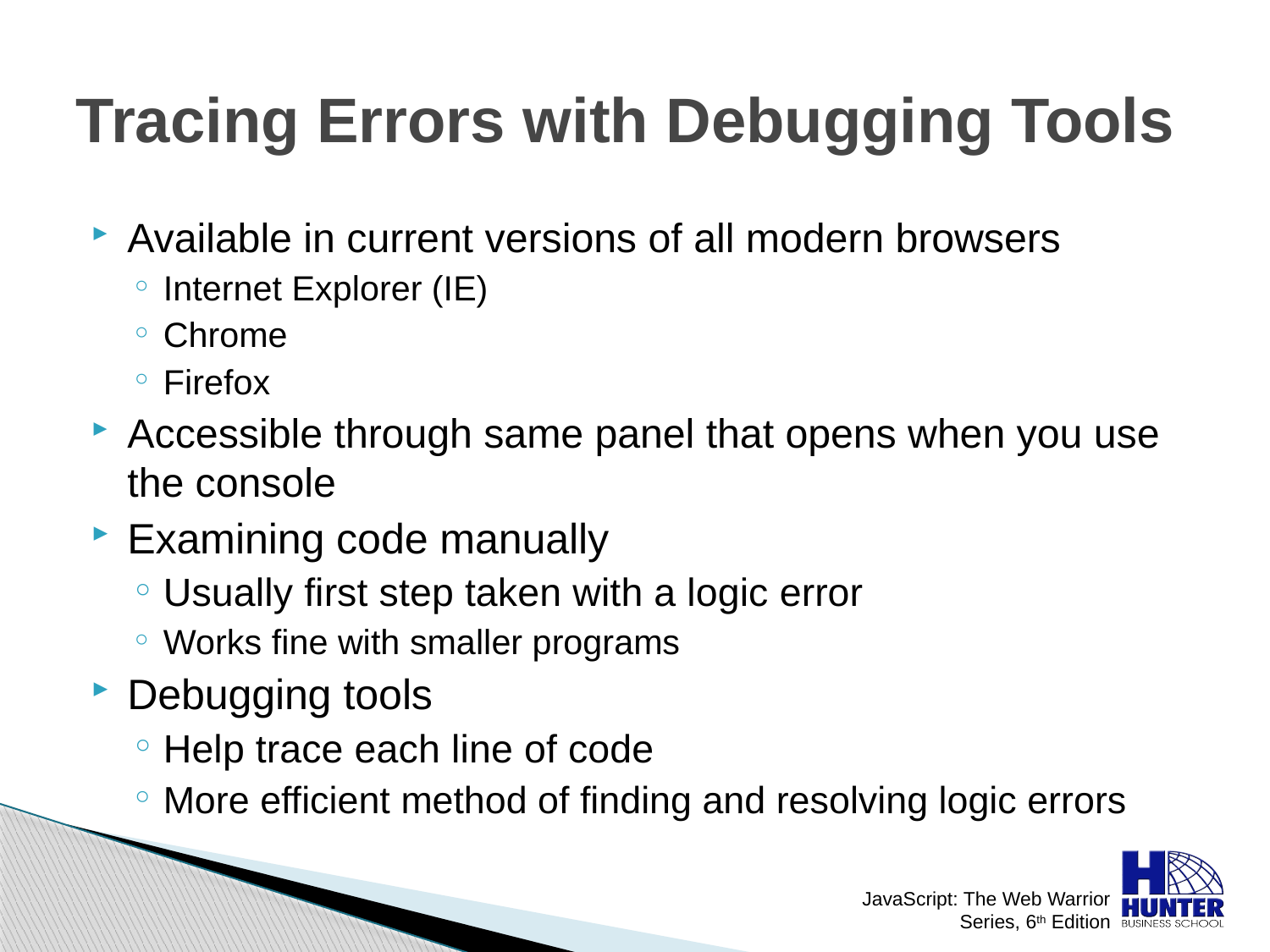

# Tracing Errors with Debugging Tools
Available in current versions of all modern browsers
Internet Explorer (IE)
Chrome
Firefox
Accessible through same panel that opens when you use the console
Examining code manually
Usually first step taken with a logic error
Works fine with smaller programs
Debugging tools
Help trace each line of code
More efficient method of finding and resolving logic errors